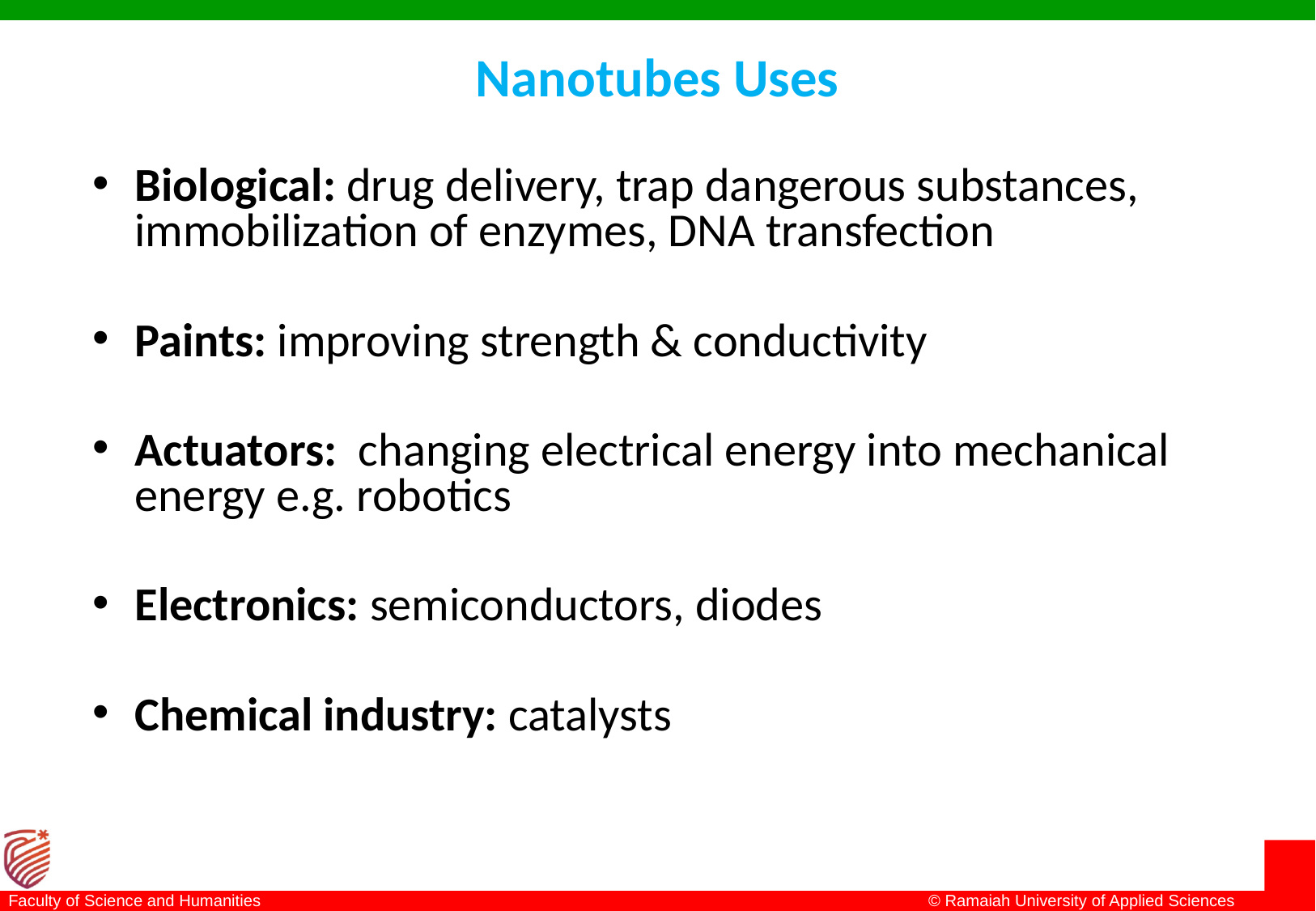

# Nanotubes Uses

Biological: drug delivery, trap dangerous substances, immobilization of enzymes, DNA transfection

Paints: improving strength & conductivity

Actuators:  changing electrical energy into mechanical energy e.g. robotics

Electronics: semiconductors, diodes

Chemical industry: catalysts